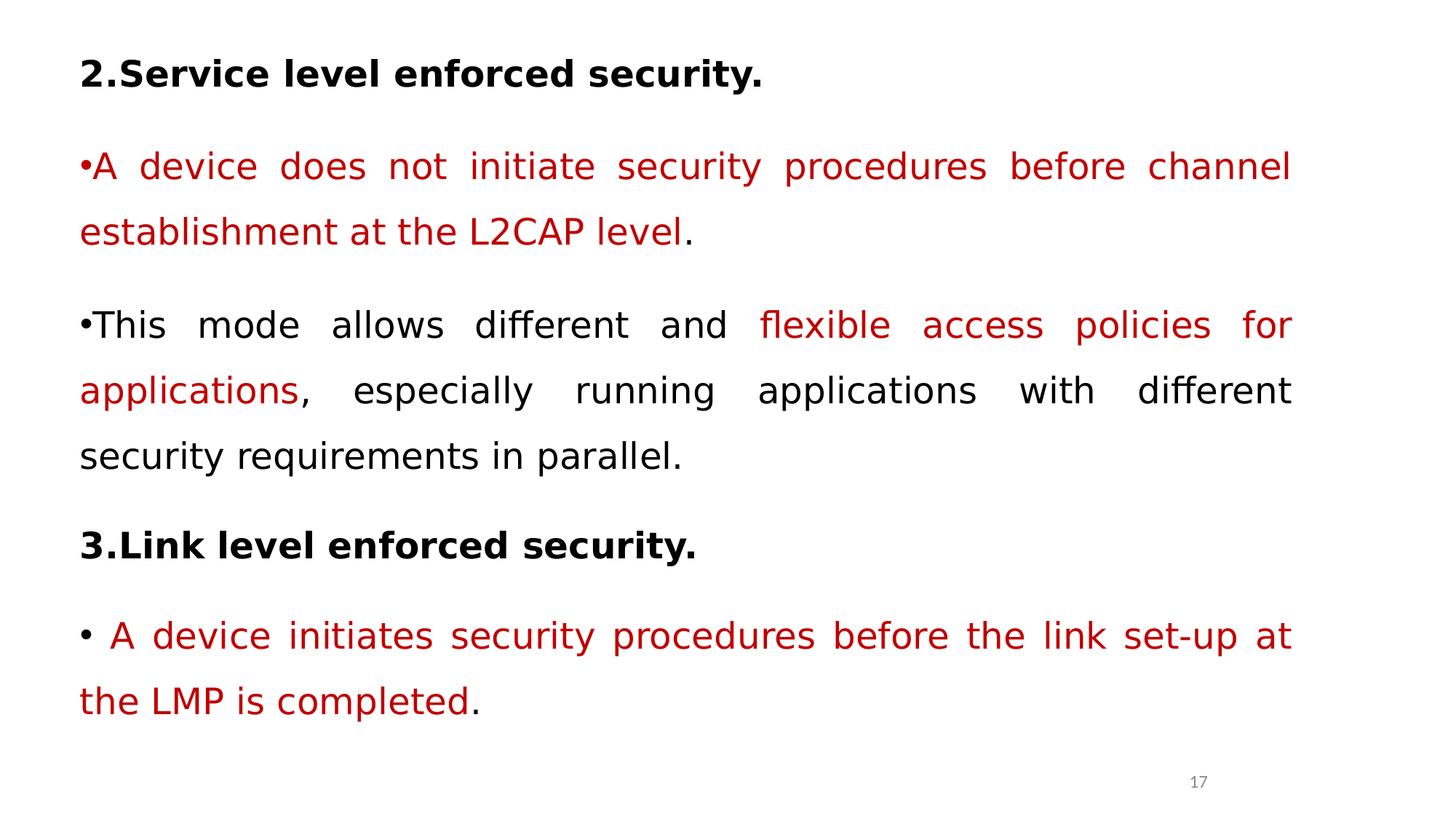

2.Service level enforced security.

A device does not initiate security procedures before channel establishment at the L2CAP level.

This mode allows different and flexible access policies for applications, especially running applications with different security requirements in parallel.

3.Link level enforced security.

 A device initiates security procedures before the link set-up at the LMP is completed.
17